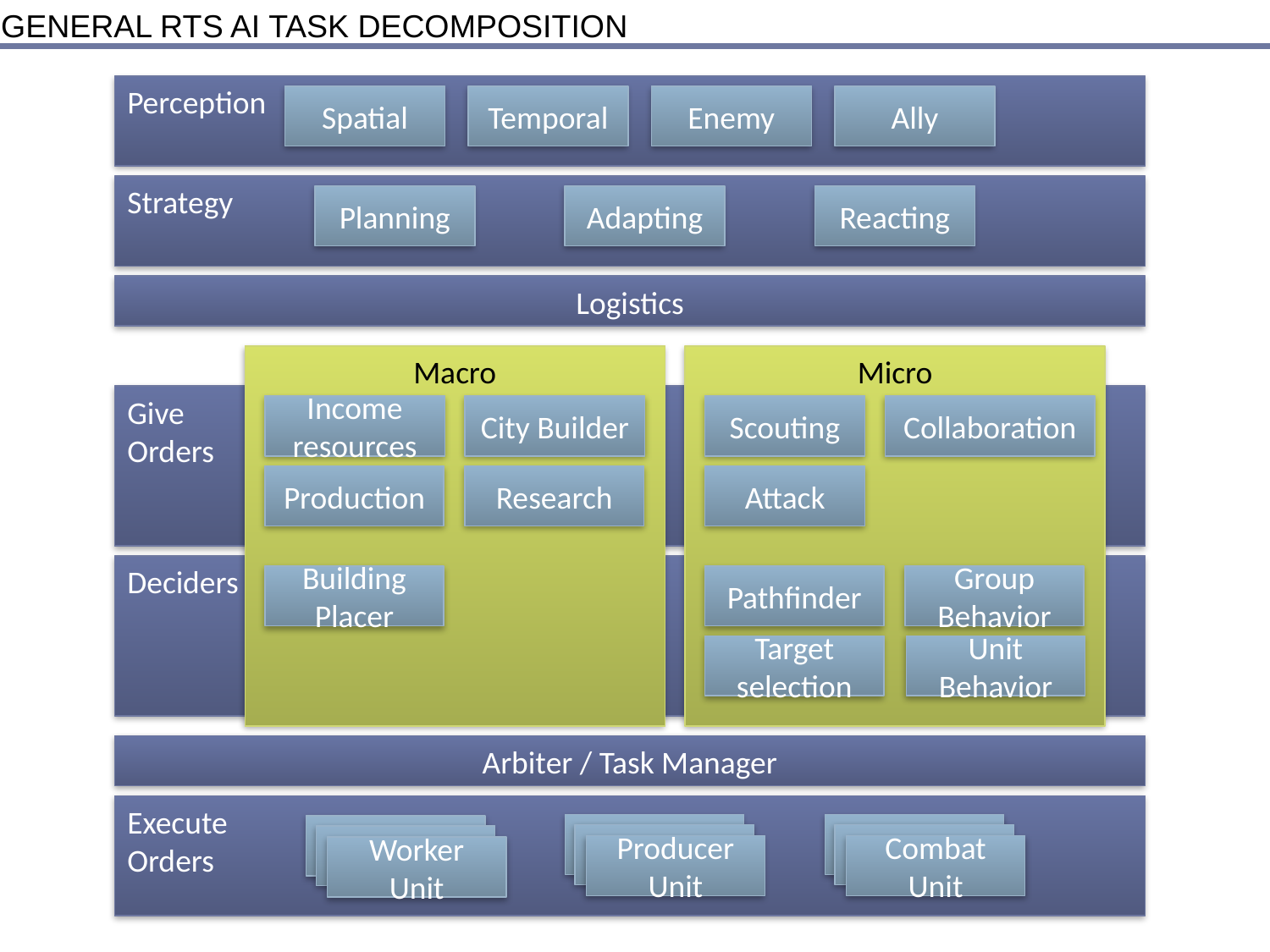

GENERAL RTS AI TASK DECOMPOSITION
Perception
Spatial
Temporal
Enemy
Ally
Strategy
Planning
Adapting
Reacting
Logistics
Macro
Micro
Give
Orders
Income resources
City Builder
Scouting
Collaboration
Production
Research
Attack
Deciders
Building Placer
Pathfinder
Group Behavior
Target selection
Unit Behavior
Arbiter / Task Manager
Execute
Orders

Producer Unit
Combat Unit
Worker Unit